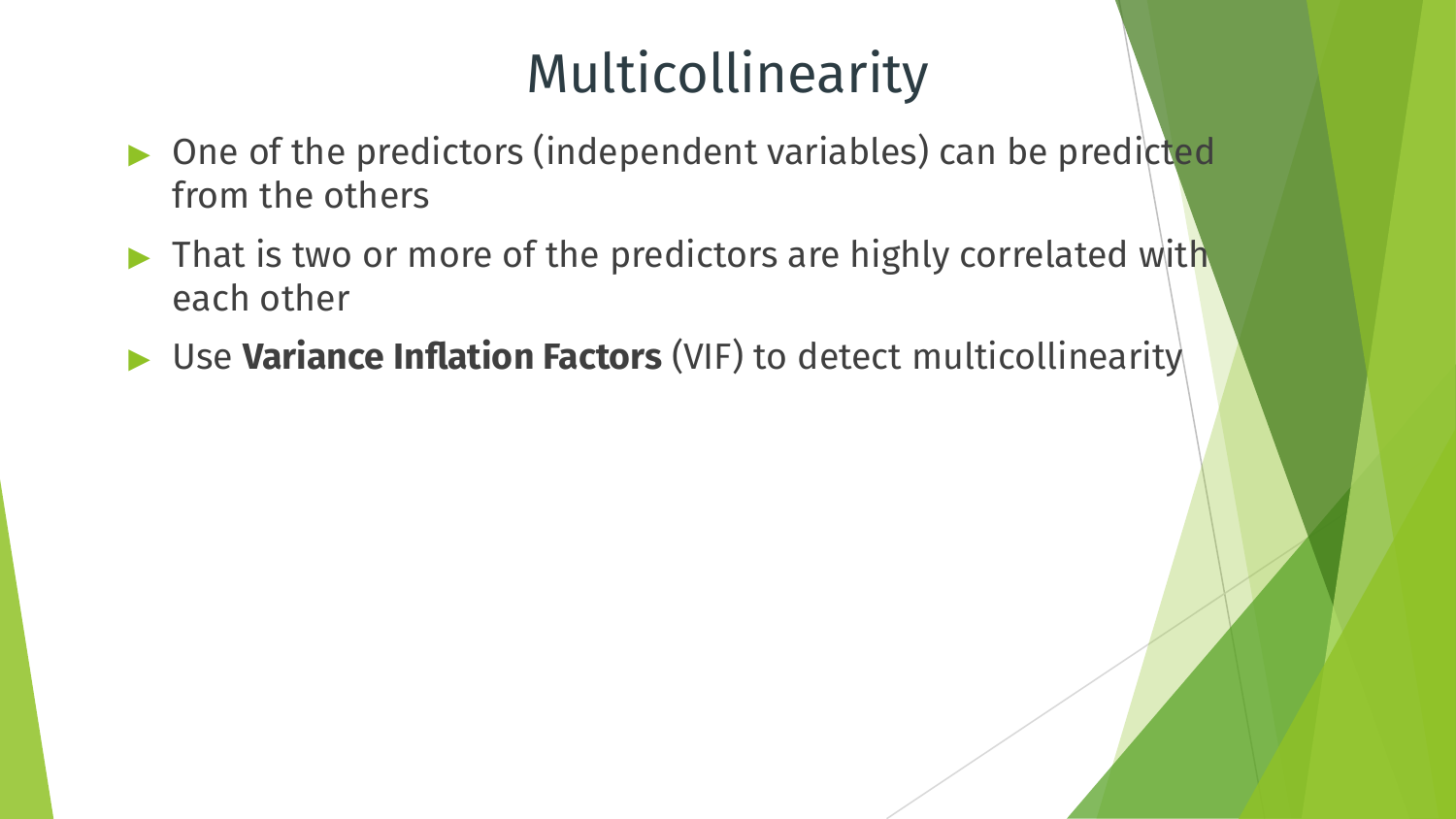

# Multicollinearity
One of the predictors (independent variables) can be predicted from the others
That is two or more of the predictors are highly correlated with each other
Use Variance Inflation Factors (VIF) to detect multicollinearity